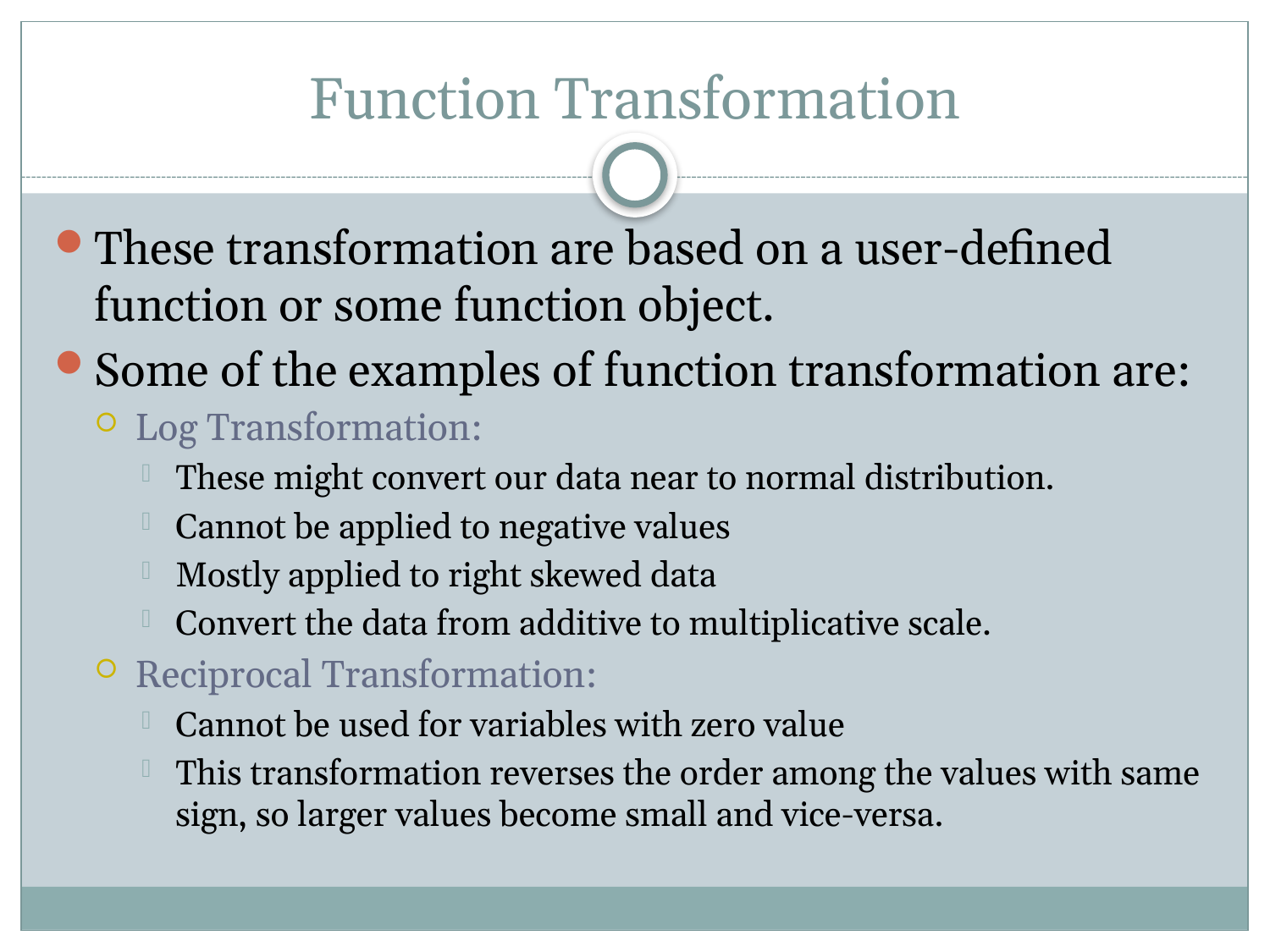

# Function Transformation
These transformation are based on a user-defined function or some function object.
Some of the examples of function transformation are:
Log Transformation:
These might convert our data near to normal distribution.
Cannot be applied to negative values
Mostly applied to right skewed data
Convert the data from additive to multiplicative scale.
Reciprocal Transformation:
Cannot be used for variables with zero value
This transformation reverses the order among the values with same sign, so larger values become small and vice-versa.